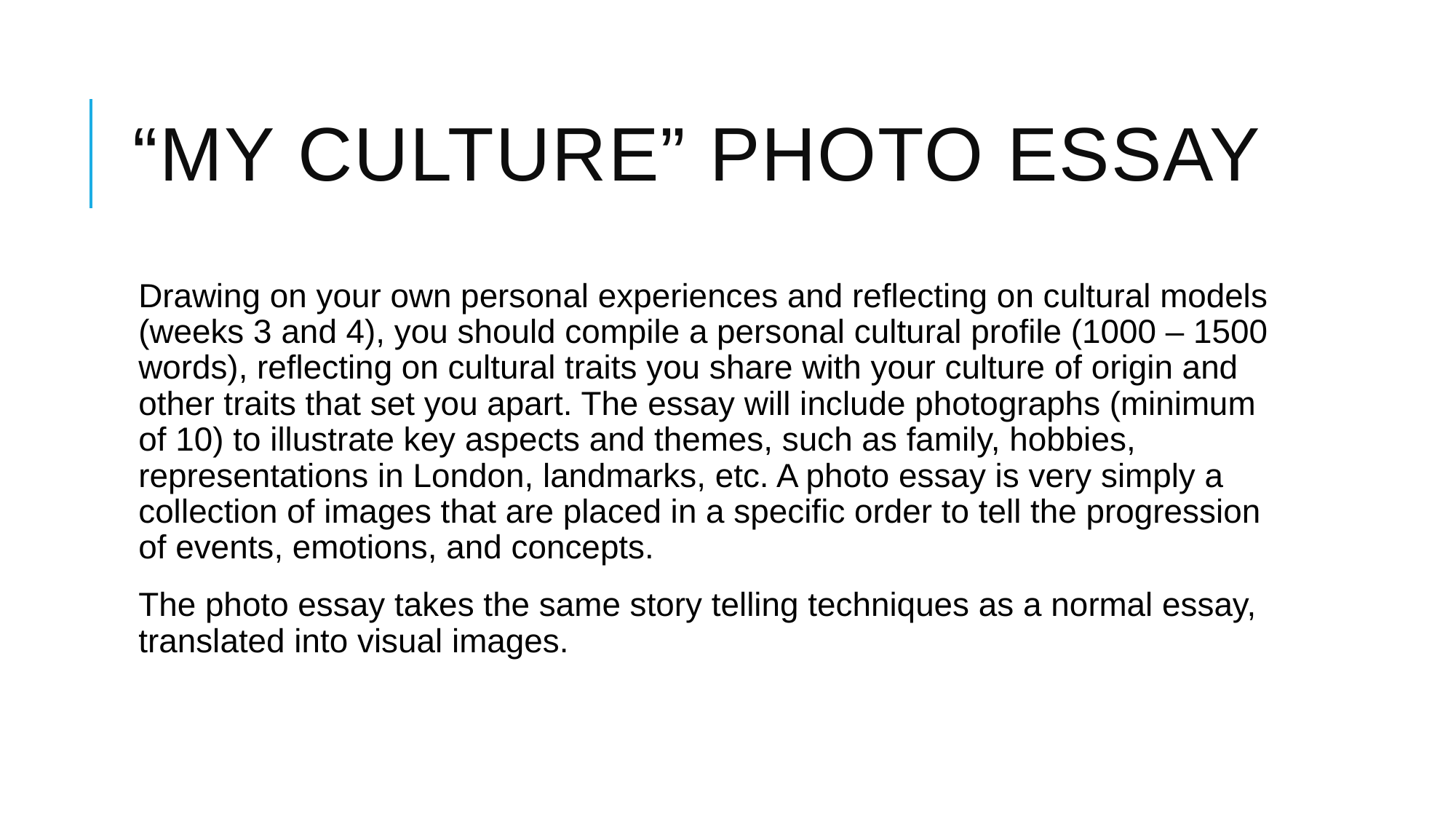

# “My culture” Photo Essay
Drawing on your own personal experiences and reflecting on cultural models (weeks 3 and 4), you should compile a personal cultural profile (1000 – 1500 words), reflecting on cultural traits you share with your culture of origin and other traits that set you apart. The essay will include photographs (minimum of 10) to illustrate key aspects and themes, such as family, hobbies, representations in London, landmarks, etc. A photo essay is very simply a collection of images that are placed in a specific order to tell the progression of events, emotions, and concepts.
The photo essay takes the same story telling techniques as a normal essay, translated into visual images.